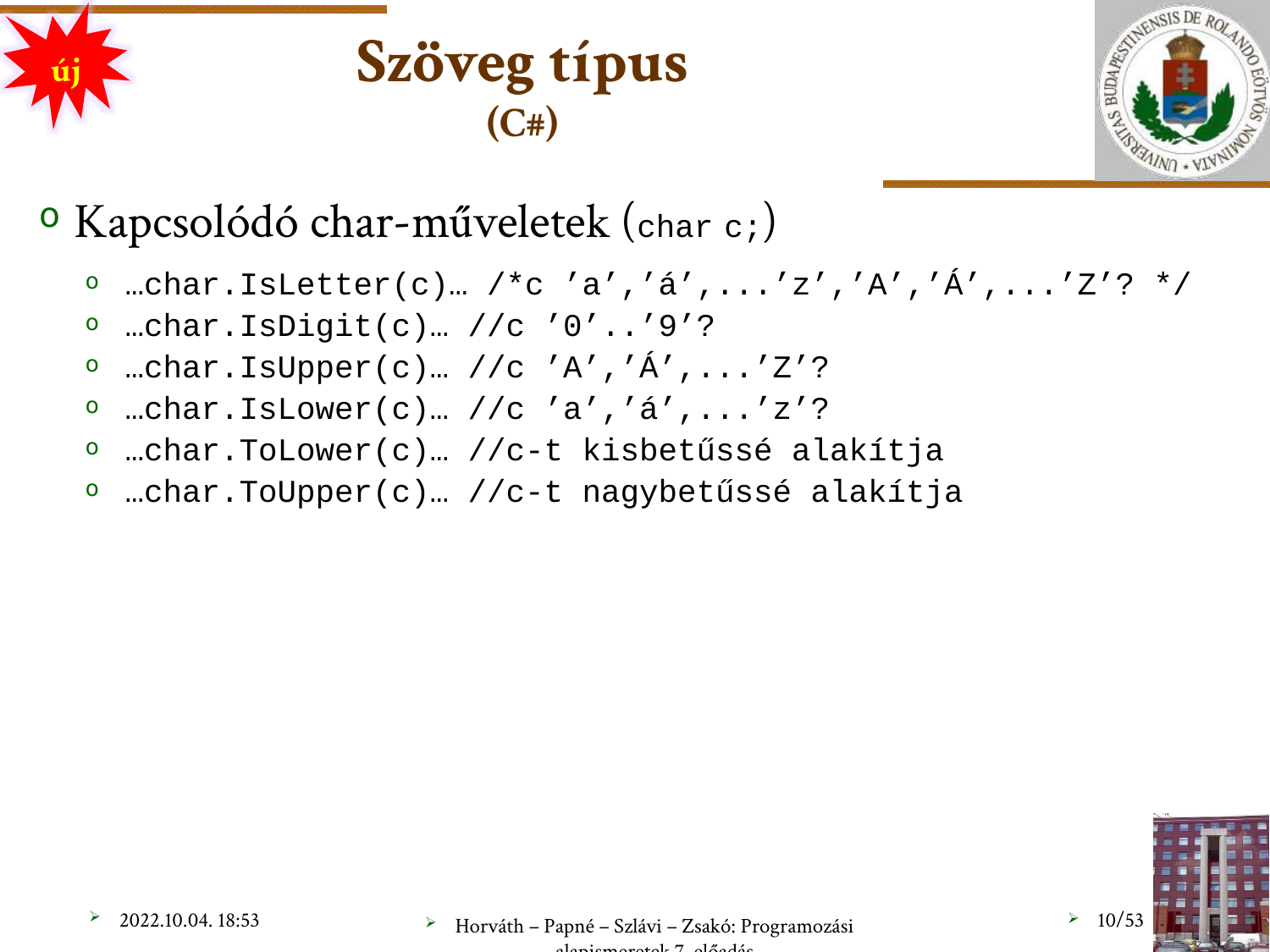

új
# Szöveg típus (C#)
Kapcsolódó char-műveletek (char c;)
…char.IsLetter(c)… /*c ’a’,’á’,...’z’,’A’,’Á’,...’Z’? */
…char.IsDigit(c)… //c ’0’..’9’?
…char.IsUpper(c)… //c ’A’,’Á’,...’Z’?
…char.IsLower(c)… //c ’a’,’á’,...’z’?
…char.ToLower(c)… //c-t kisbetűssé alakítja
…char.ToUpper(c)… //c-t nagybetűssé alakítja

2022.10.04. 18:53
10/53
Horváth – Papné – Szlávi – Zsakó: Programozási alapismeretek 7. előadás